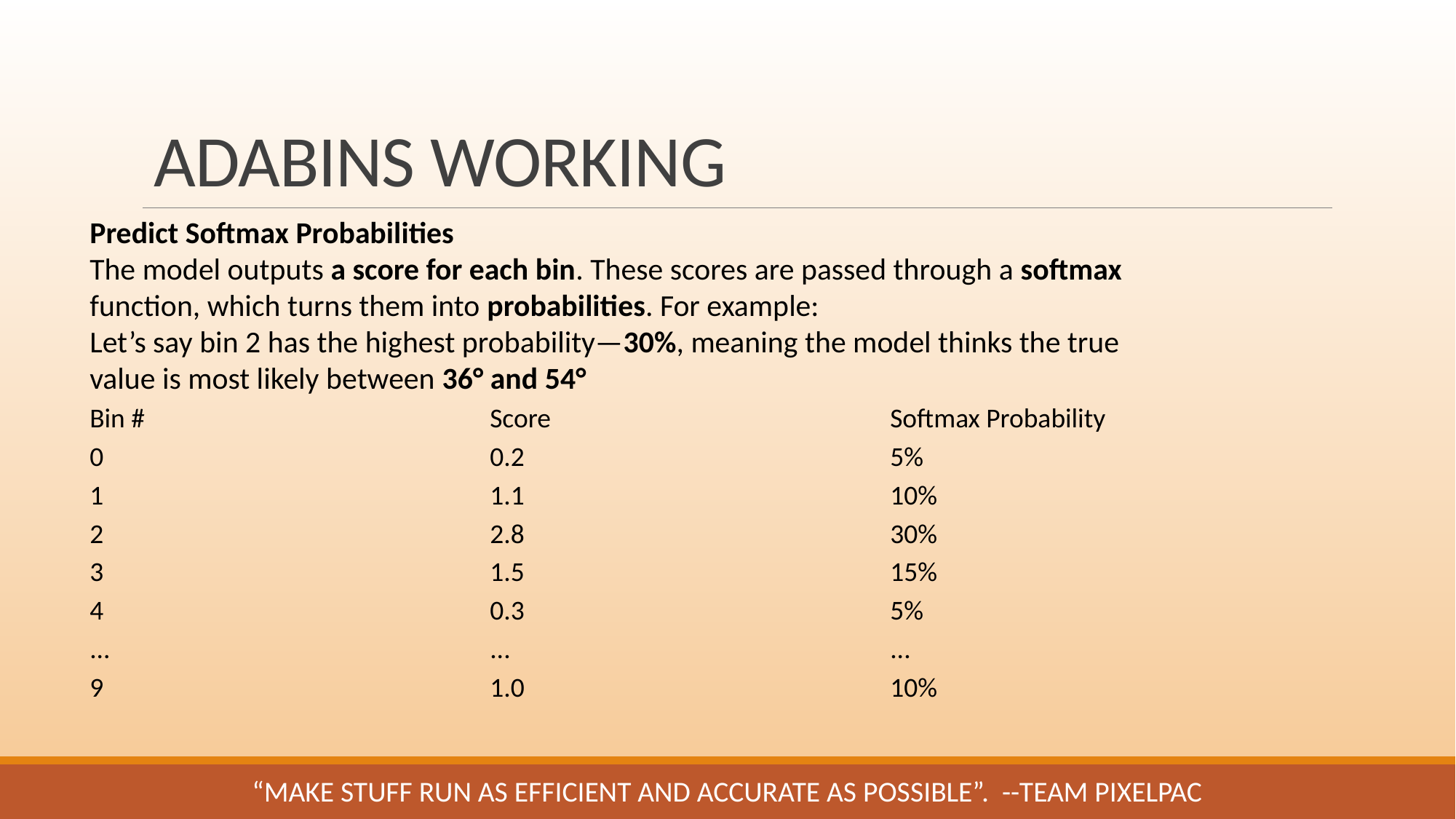

ADABINS WORKING
Predict Softmax Probabilities
The model outputs a score for each bin. These scores are passed through a softmax function, which turns them into probabilities. For example:
Let’s say bin 2 has the highest probability—30%, meaning the model thinks the true value is most likely between 36° and 54°
| Bin # | Score | Softmax Probability |
| --- | --- | --- |
| 0 | 0.2 | 5% |
| 1 | 1.1 | 10% |
| 2 | 2.8 | 30% |
| 3 | 1.5 | 15% |
| 4 | 0.3 | 5% |
| ... | ... | ... |
| 9 | 1.0 | 10% |
“Make stuff run as efficient and accurate as possible”.  --Team PixelPac